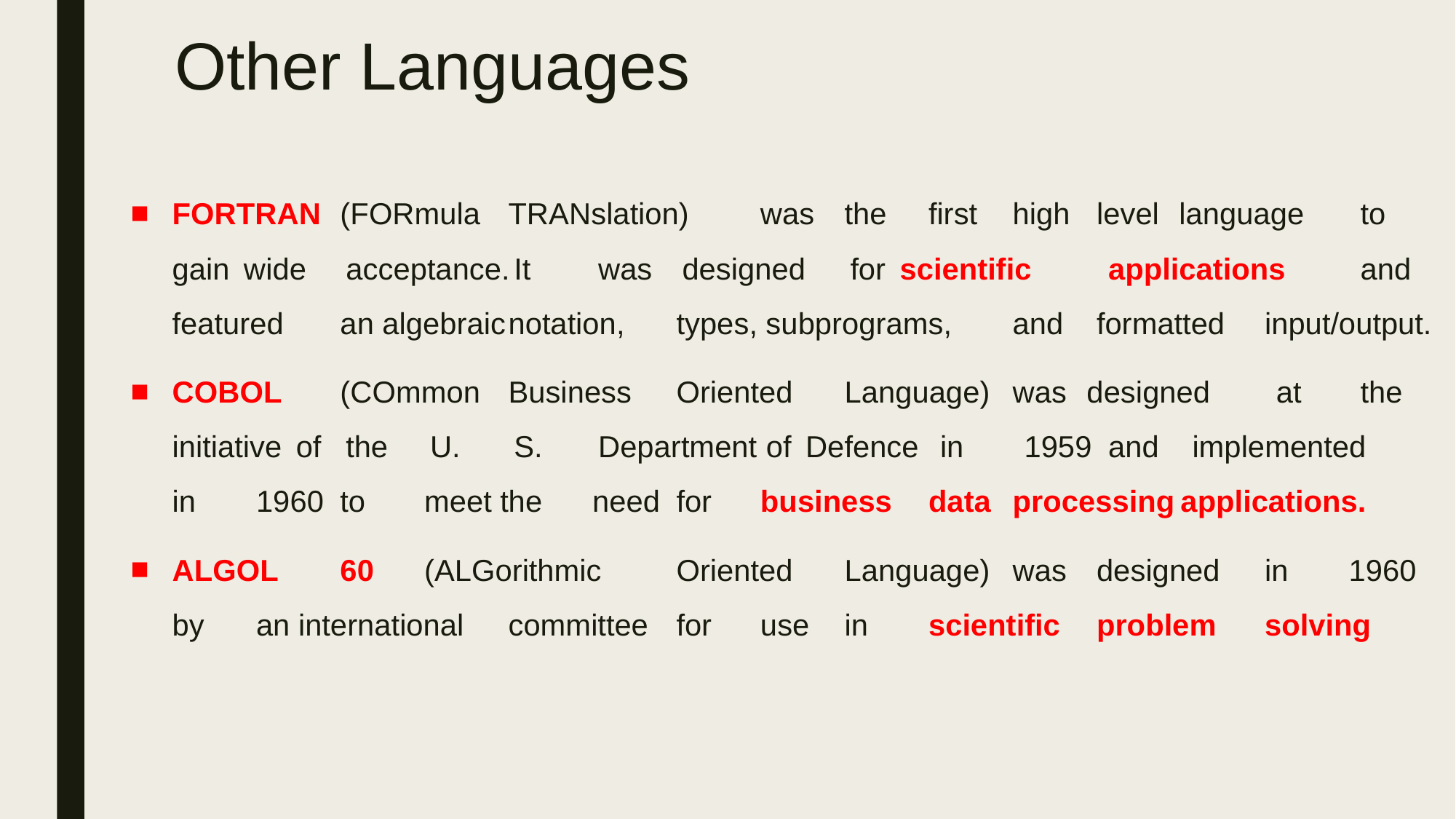

# Other Languages
FORTRAN	(FORmula	TRANslation)	was	the	first	high	level language	to	gain wide	acceptance.	It	was	designed	for scientific	applications	and	featured	an algebraic	notation,	types, subprograms,	and	formatted	input/output.
COBOL	(COmmon	Business	Oriented	Language)	was designed	at	the	initiative of	the	U.	S.	Department	of Defence	in	1959	and	implemented	in	1960	to	meet the	need	for	business	data	processing	applications.
ALGOL	60	(ALGorithmic	Oriented	Language)	was	designed	in	1960	by	an international	committee	for	use	in	scientific	problem	solving